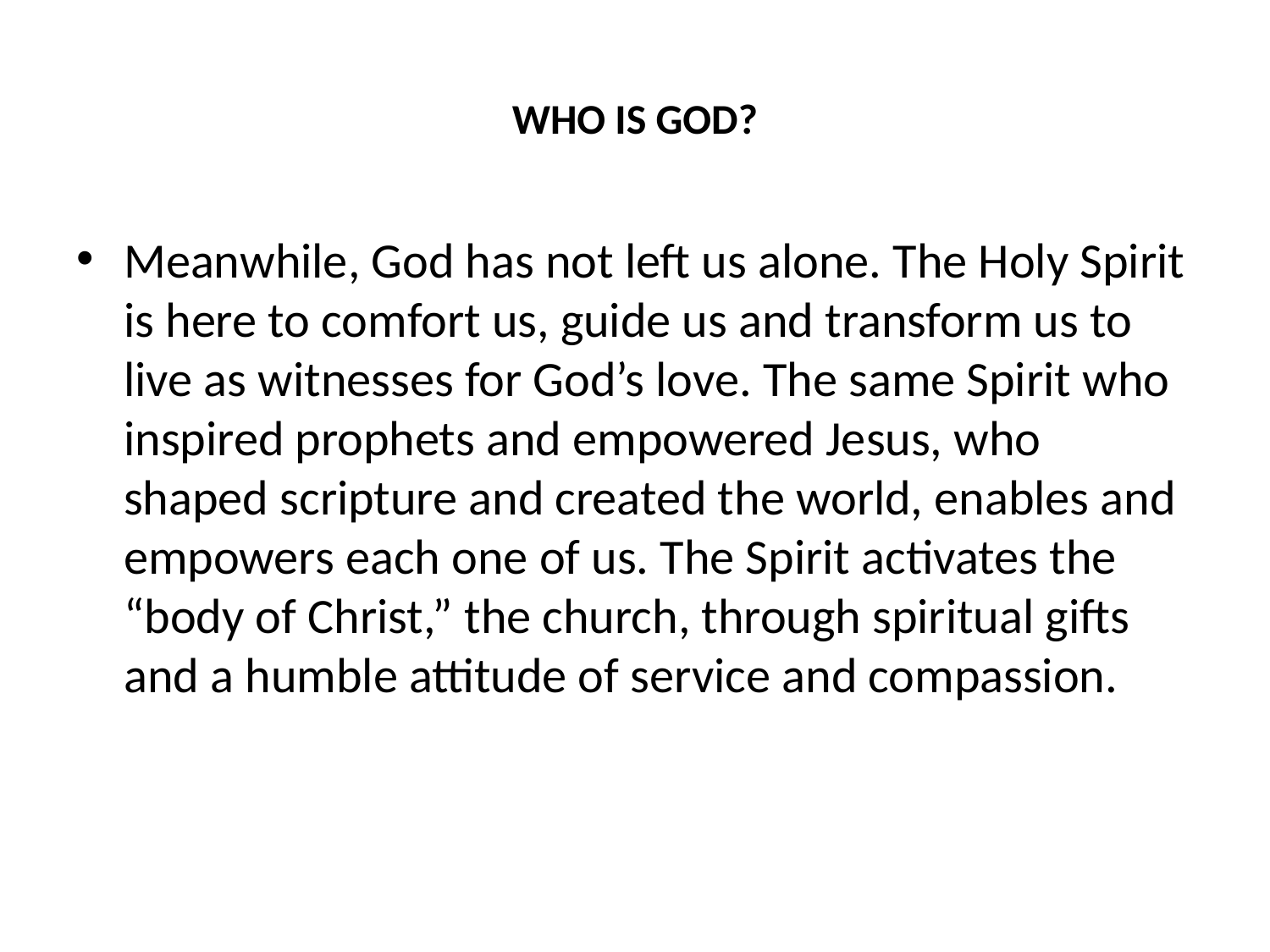

# WHO IS GOD?
Meanwhile, God has not left us alone. The Holy Spirit is here to comfort us, guide us and transform us to live as witnesses for God’s love. The same Spirit who inspired prophets and empowered Jesus, who shaped scripture and created the world, enables and empowers each one of us. The Spirit activates the “body of Christ,” the church, through spiritual gifts and a humble attitude of service and compassion.